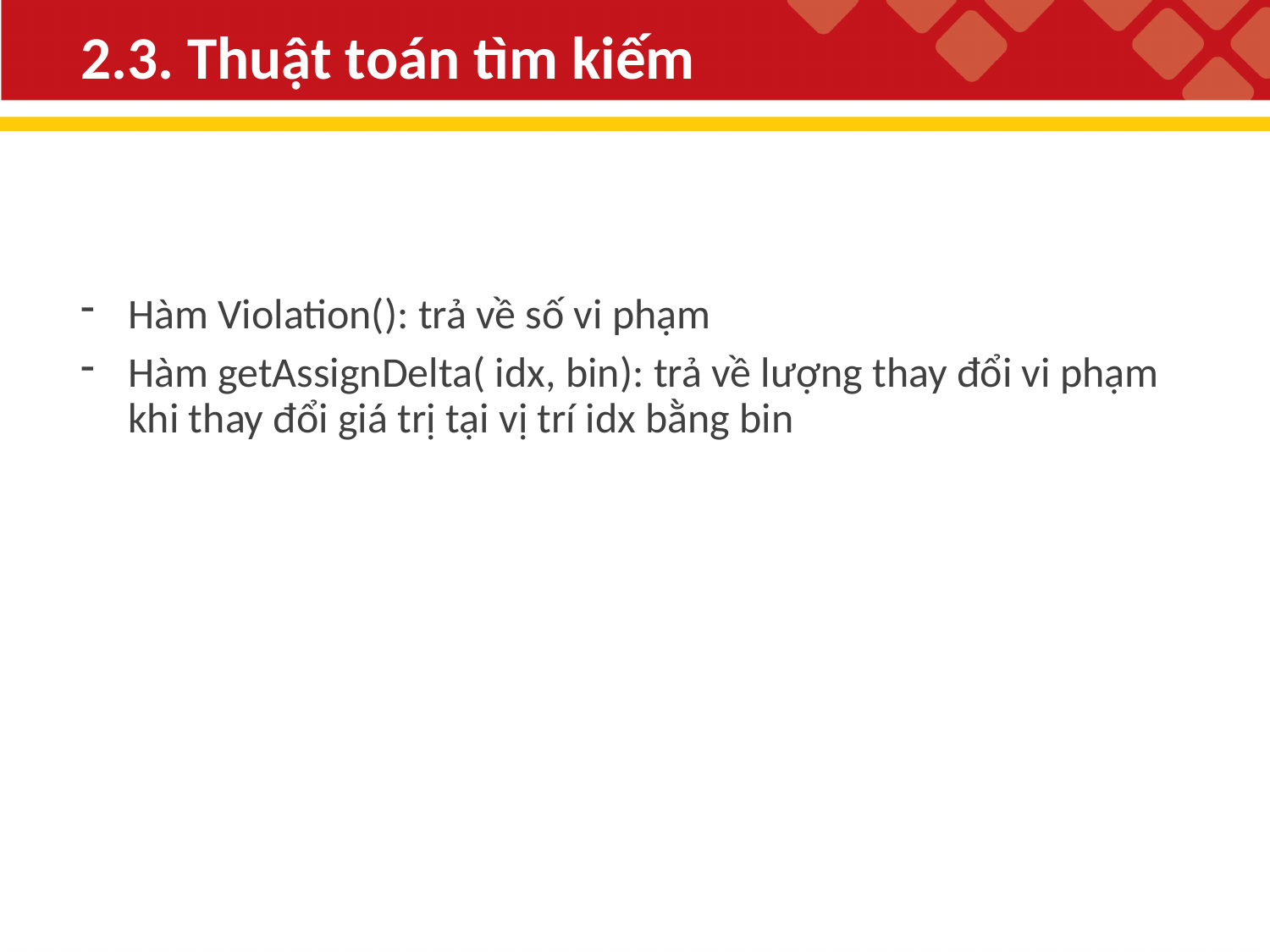

2.3. Thuật toán tìm kiếm

Hàm Violation(): trả về số vi phạm
Hàm getAssignDelta( idx, bin): trả về lượng thay đổi vi phạm khi thay đổi giá trị tại vị trí idx bằng bin